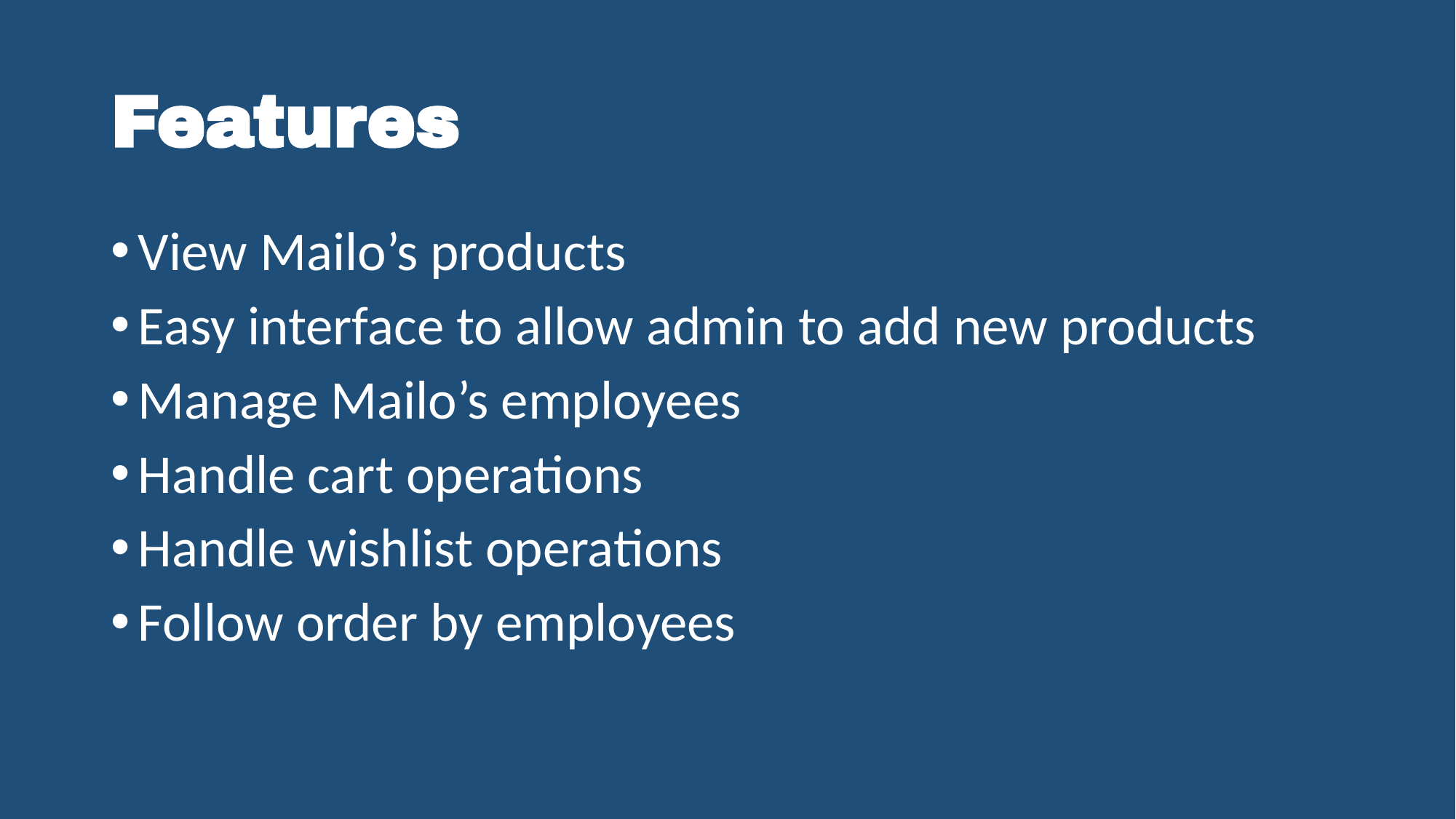

# Features
View Mailo’s products
Easy interface to allow admin to add new products
Manage Mailo’s employees
Handle cart operations
Handle wishlist operations
Follow order by employees